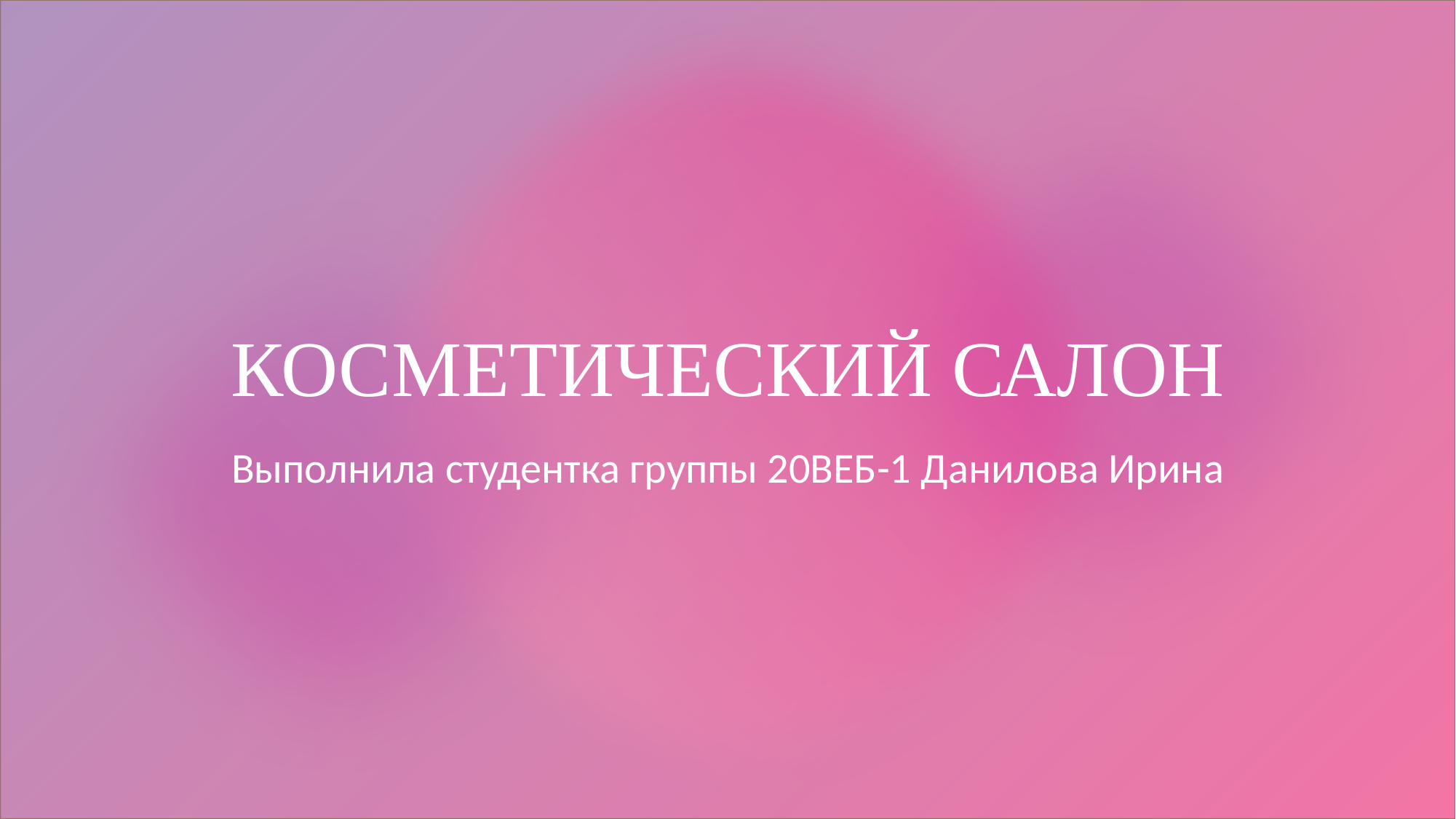

# КОСМЕТИЧЕСКИЙ САЛОН
Выполнила студентка группы 20ВЕБ-1 Данилова Ирина